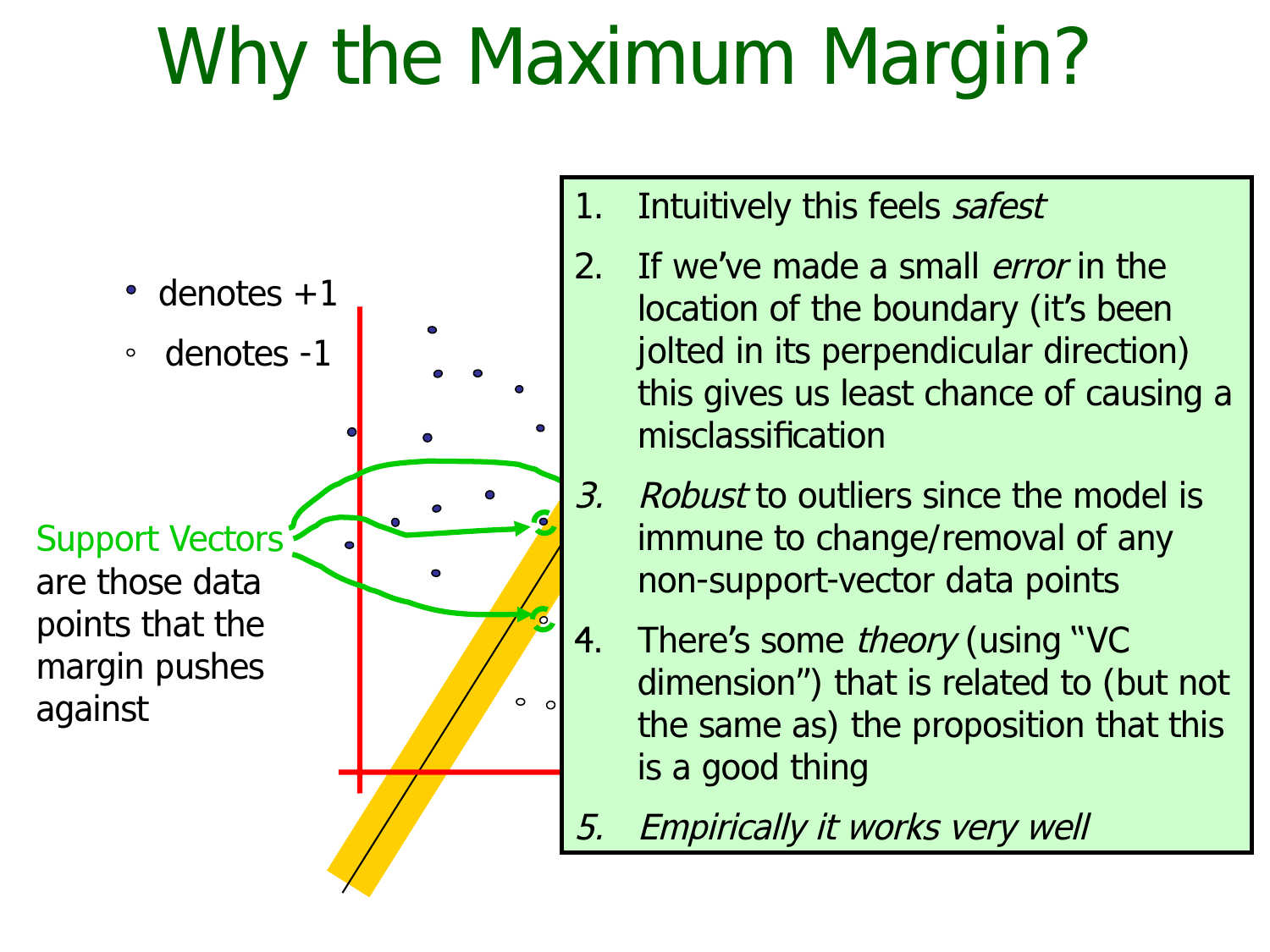

# Why the Maximum Margin?
Intuitively this feels safest
If we’ve made a small error in the location of the boundary (it’s been jolted in its perpendicular direction) this gives us least chance of causing a misclassification
Robust to outliers since the model is immune to change/removal of any non-support-vector data points
There’s some theory (using “VC dimension”) that is related to (but not the same as) the proposition that this is a good thing
Empirically it works very well

f(x,w,b) = sign(w. x - b)
denotes +1
denotes -1

The maximum margin linear classifier is the linear classifier with the, um, maximum margin.
This is the simplest kind of SVM (Called an LSVM)

Support Vectors are those data points that the margin pushes against